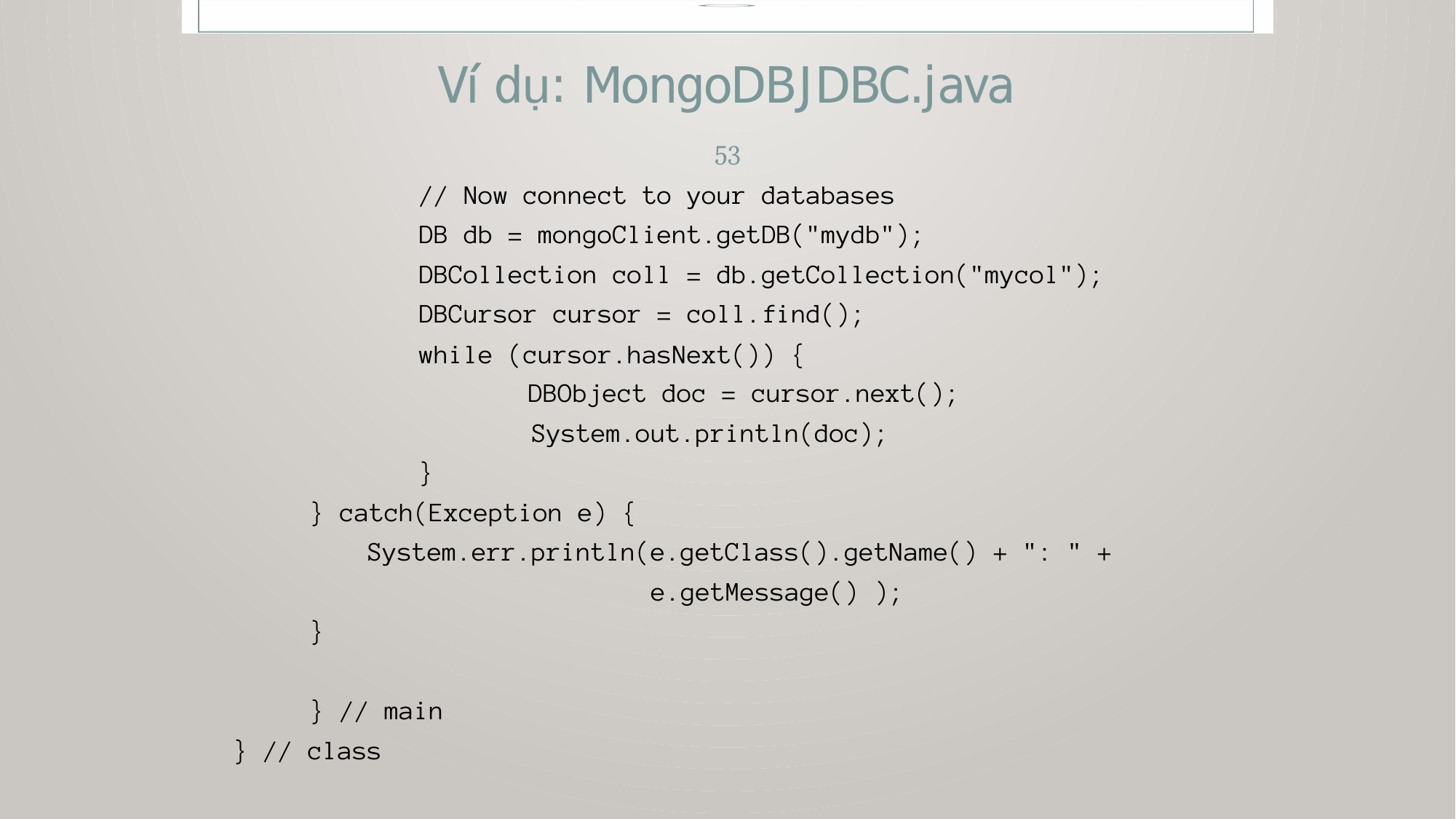

Ví dụ: MongoDBJDBC.java
53
// Now connect to your databases
DB db = mongoClient.getDB("mydb");
DBCollection coll = db.getCollection("mycol");
DBCursor cursor = coll.find();
while (cursor.hasNext()) {
DBObject doc = cursor.next();
                    System.out.println(doc);
}
} catch(Exception e) {
         System.err.println(e.getClass().getName() + ": " +
                            e.getMessage() );
}
} // main
} // class